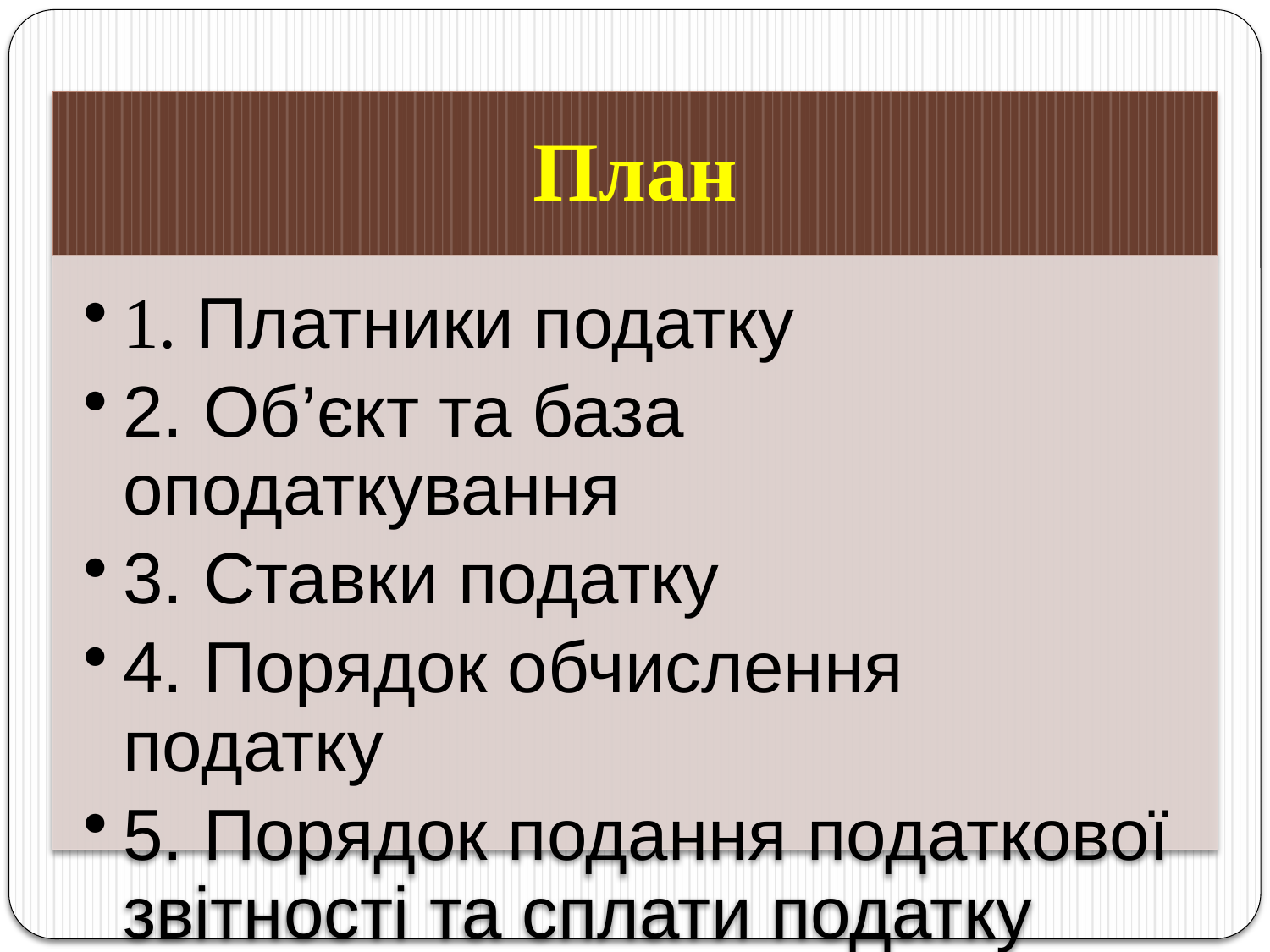

План
1. Платники податку
2. Об’єкт та база оподаткування
3. Ставки податку
4. Порядок обчислення податку
5. Порядок подання податкової звітності та сплати податку